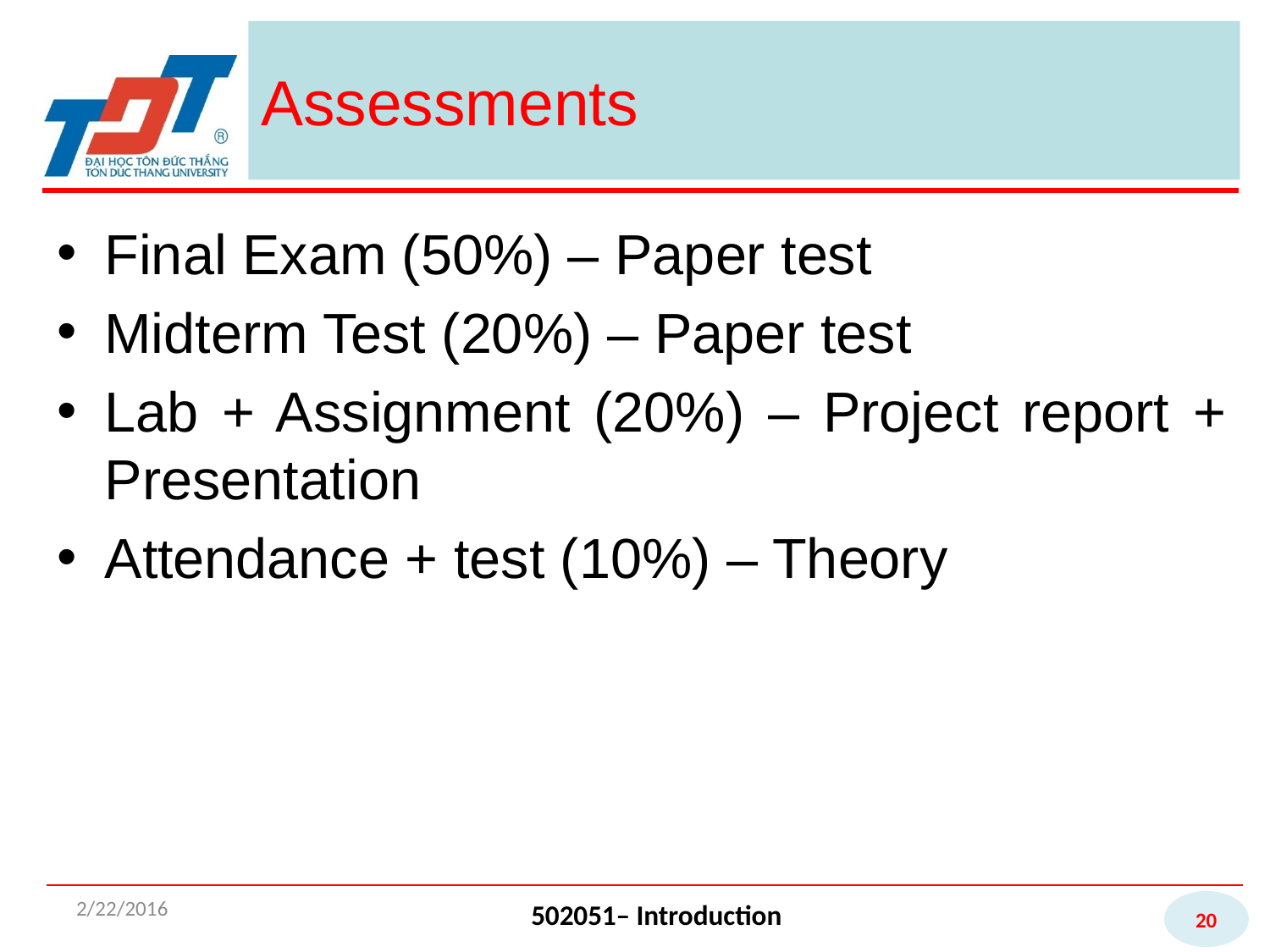

# Assessments
Final Exam (50%) – Paper test
Midterm Test (20%) – Paper test
Lab + Assignment (20%) – Project report + Presentation
Attendance + test (10%) – Theory
2/22/2016